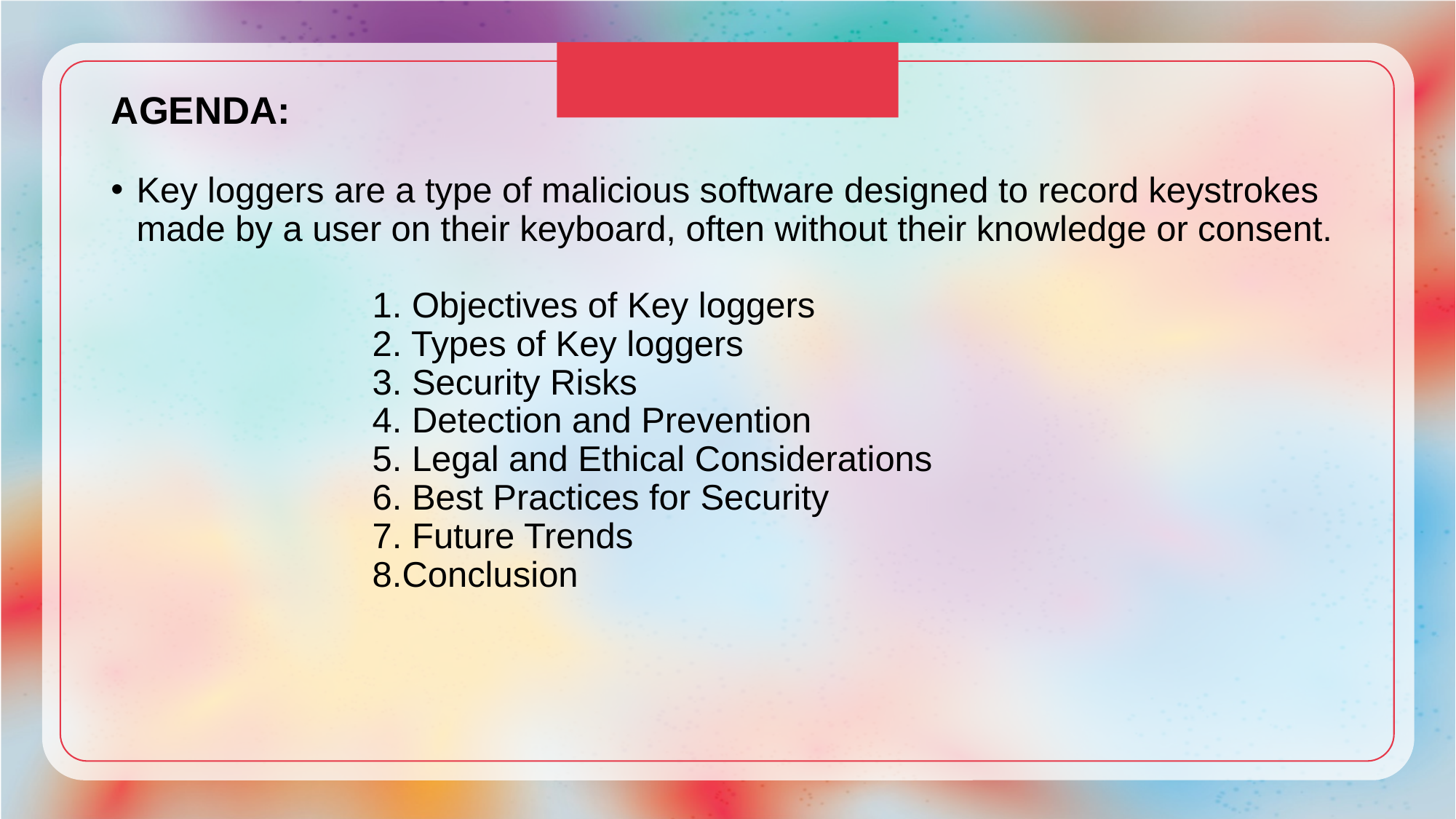

# AGENDA:
Key loggers are a type of malicious software designed to record keystrokes made by a user on their keyboard, often without their knowledge or consent.
                        1. Objectives of Key loggers
                        2. Types of Key loggers
                        3. Security Risks
                        4. Detection and Prevention
                        5. Legal and Ethical Considerations
                        6. Best Practices for Security
                        7. Future Trends
                        8.Conclusion